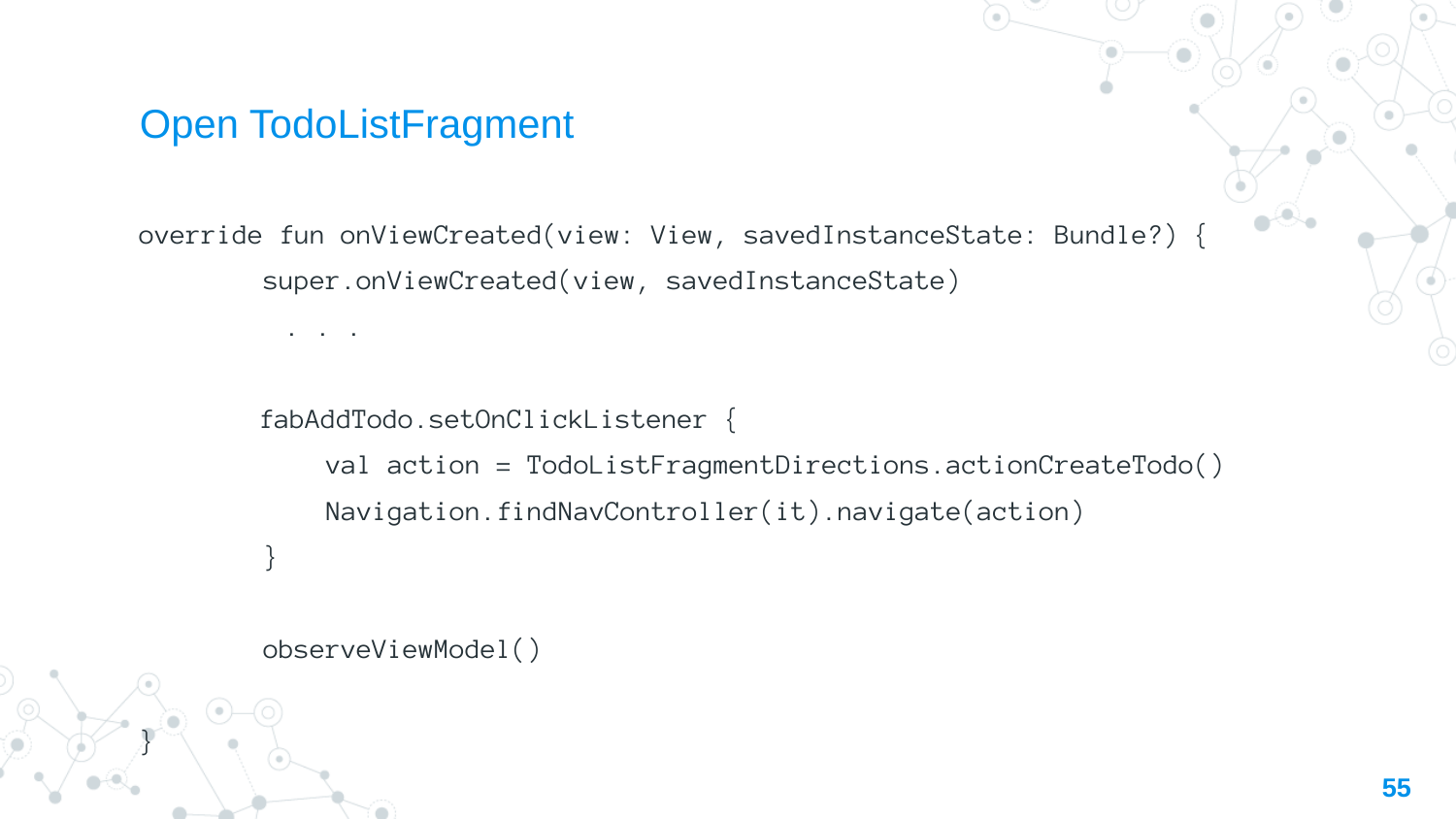

# Open TodoListFragment
override fun onViewCreated(view: View, savedInstanceState: Bundle?) {
        super.onViewCreated(view, savedInstanceState)
. . .

   fabAddTodo.setOnClickListener {
            val action = TodoListFragmentDirections.actionCreateTodo()
            Navigation.findNavController(it).navigate(action)
        }

        observeViewModel()

}

55